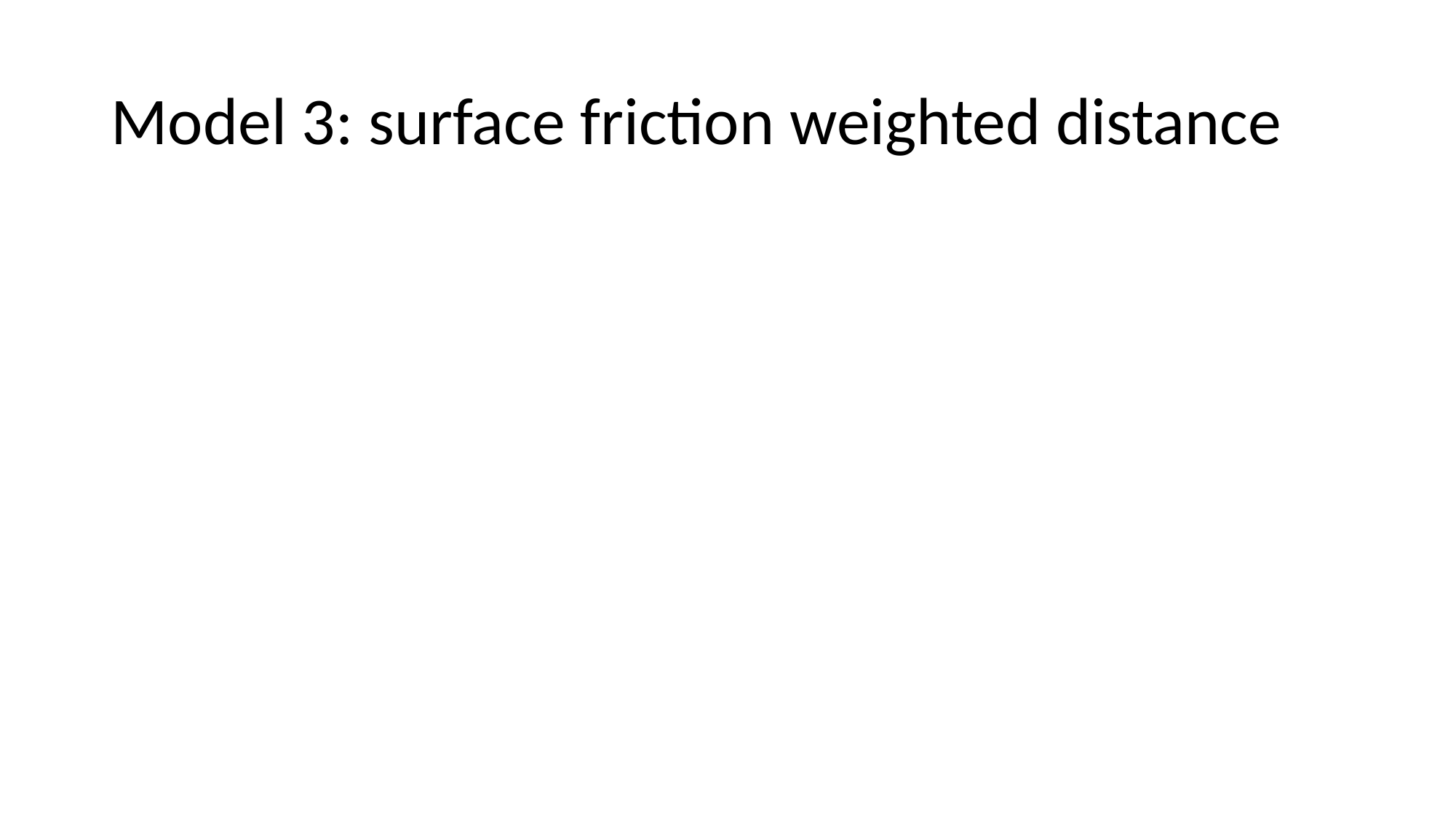

# Model 3: surface friction weighted distance